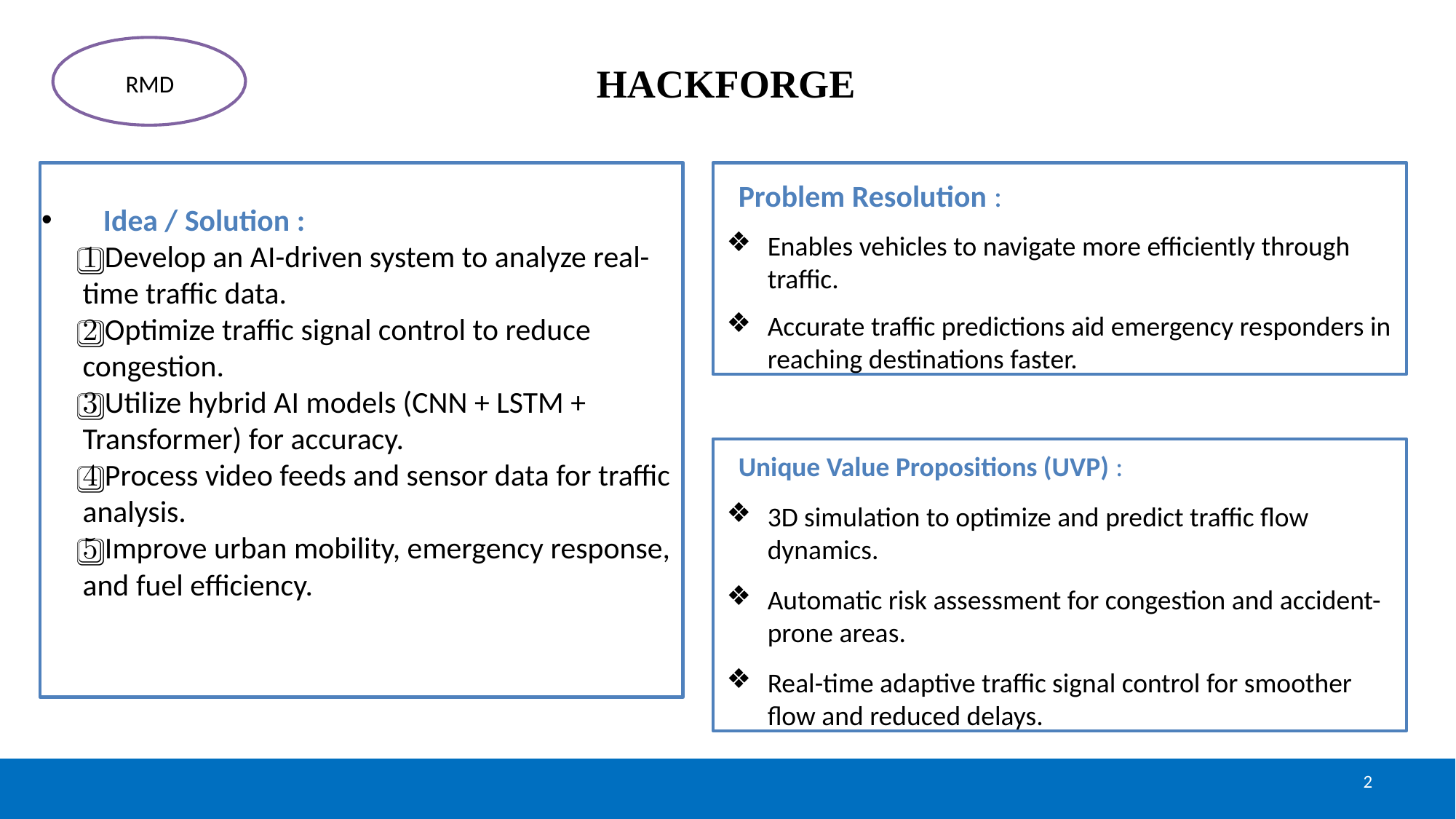

# HACKFORGE
RMD

   Idea / Solution :
1️⃣ Develop an AI-driven system to analyze real-time traffic data.
2️⃣ Optimize traffic signal control to reduce congestion.
3️⃣ Utilize hybrid AI models (CNN + LSTM + Transformer) for accuracy.
4️⃣ Process video feeds and sensor data for traffic analysis.
5️⃣ Improve urban mobility, emergency response, and fuel efficiency.

Problem Resolution :
Enables vehicles to navigate more efficiently through traffic.
Accurate traffic predictions aid emergency responders in reaching destinations faster.
Unique Value Propositions (UVP) :
3D simulation to optimize and predict traffic flow dynamics.
Automatic risk assessment for congestion and accident-prone areas.
Real-time adaptive traffic signal control for smoother flow and reduced delays.
2